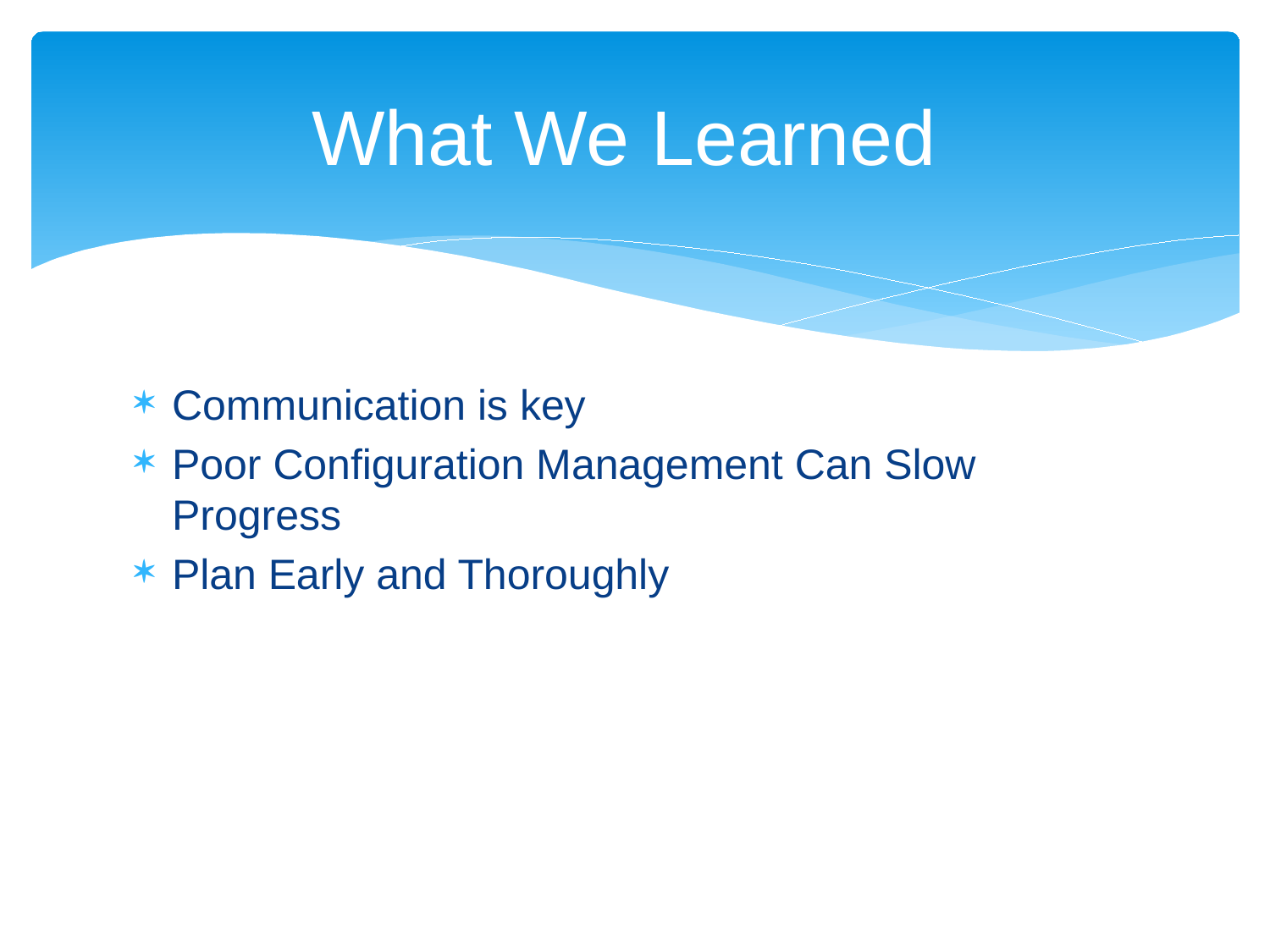

# What We Learned
Communication is key
Poor Configuration Management Can Slow Progress
Plan Early and Thoroughly